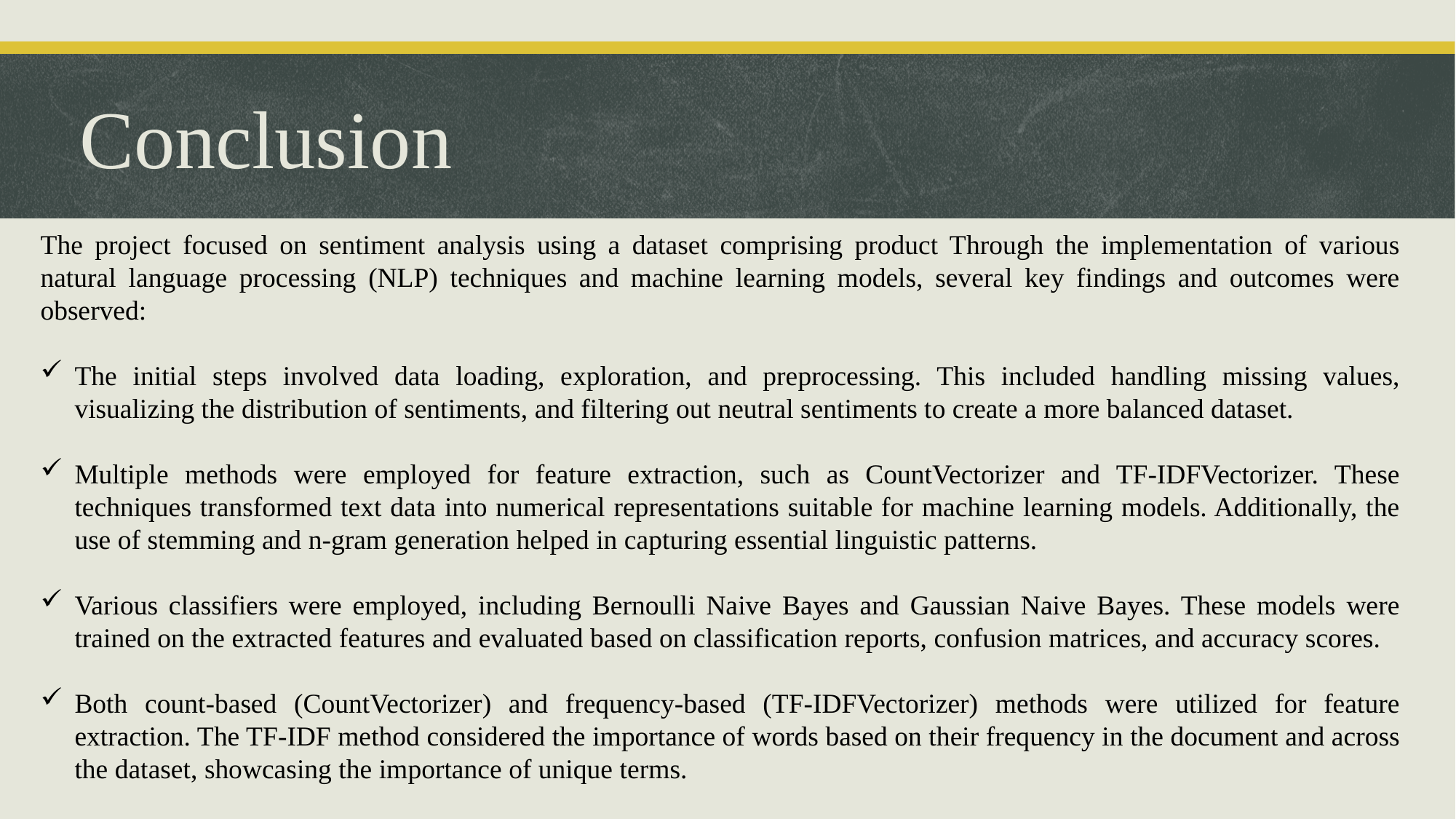

# Conclusion
The project focused on sentiment analysis using a dataset comprising product Through the implementation of various natural language processing (NLP) techniques and machine learning models, several key findings and outcomes were observed:

The initial steps involved data loading, exploration, and preprocessing. This included handling missing values, visualizing the distribution of sentiments, and filtering out neutral sentiments to create a more balanced dataset.

Multiple methods were employed for feature extraction, such as CountVectorizer and TF-IDFVectorizer. These techniques transformed text data into numerical representations suitable for machine learning models. Additionally, the use of stemming and n-gram generation helped in capturing essential linguistic patterns.

Various classifiers were employed, including Bernoulli Naive Bayes and Gaussian Naive Bayes. These models were trained on the extracted features and evaluated based on classification reports, confusion matrices, and accuracy scores.

Both count-based (CountVectorizer) and frequency-based (TF-IDFVectorizer) methods were utilized for feature extraction. The TF-IDF method considered the importance of words based on their frequency in the document and across the dataset, showcasing the importance of unique terms.